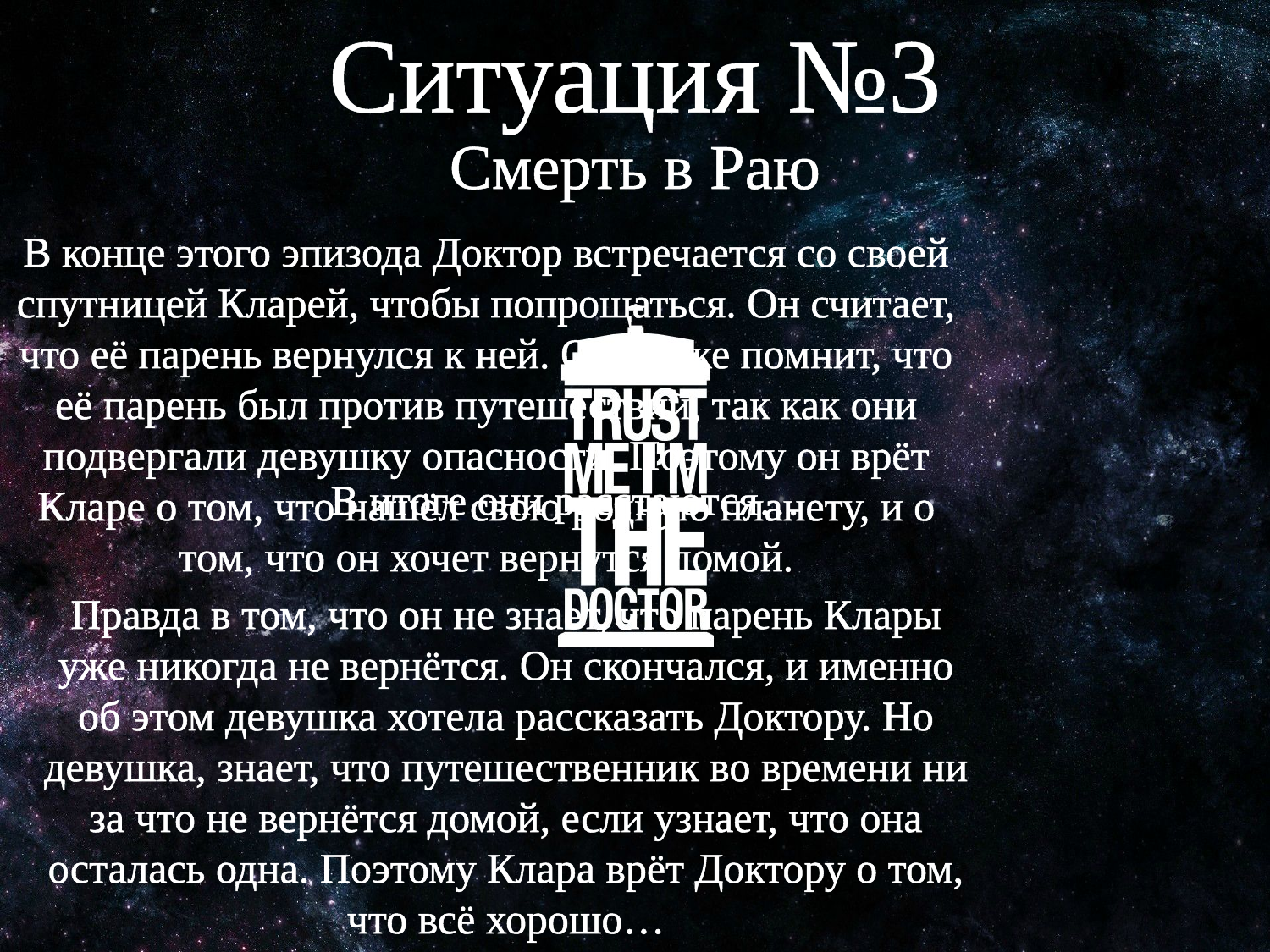

Ситуация №3
#
Смерть в Раю
В конце этого эпизода Доктор встречается со своей спутницей Кларей, чтобы попрощаться. Он считает, что её парень вернулся к ней. Он также помнит, что её парень был против путешествий, так как они подвергали девушку опасности. Поэтому он врёт Кларе о том, что нашёл свою родную планету, и о том, что он хочет вернутся домой.

В итоге они расстаются…
Правда в том, что он не знает, что парень Клары уже никогда не вернётся. Он скончался, и именно об этом девушка хотела рассказать Доктору. Но девушка, знает, что путешественник во времени ни за что не вернётся домой, если узнает, что она осталась одна. Поэтому Клара врёт Доктору о том, что всё хорошо…